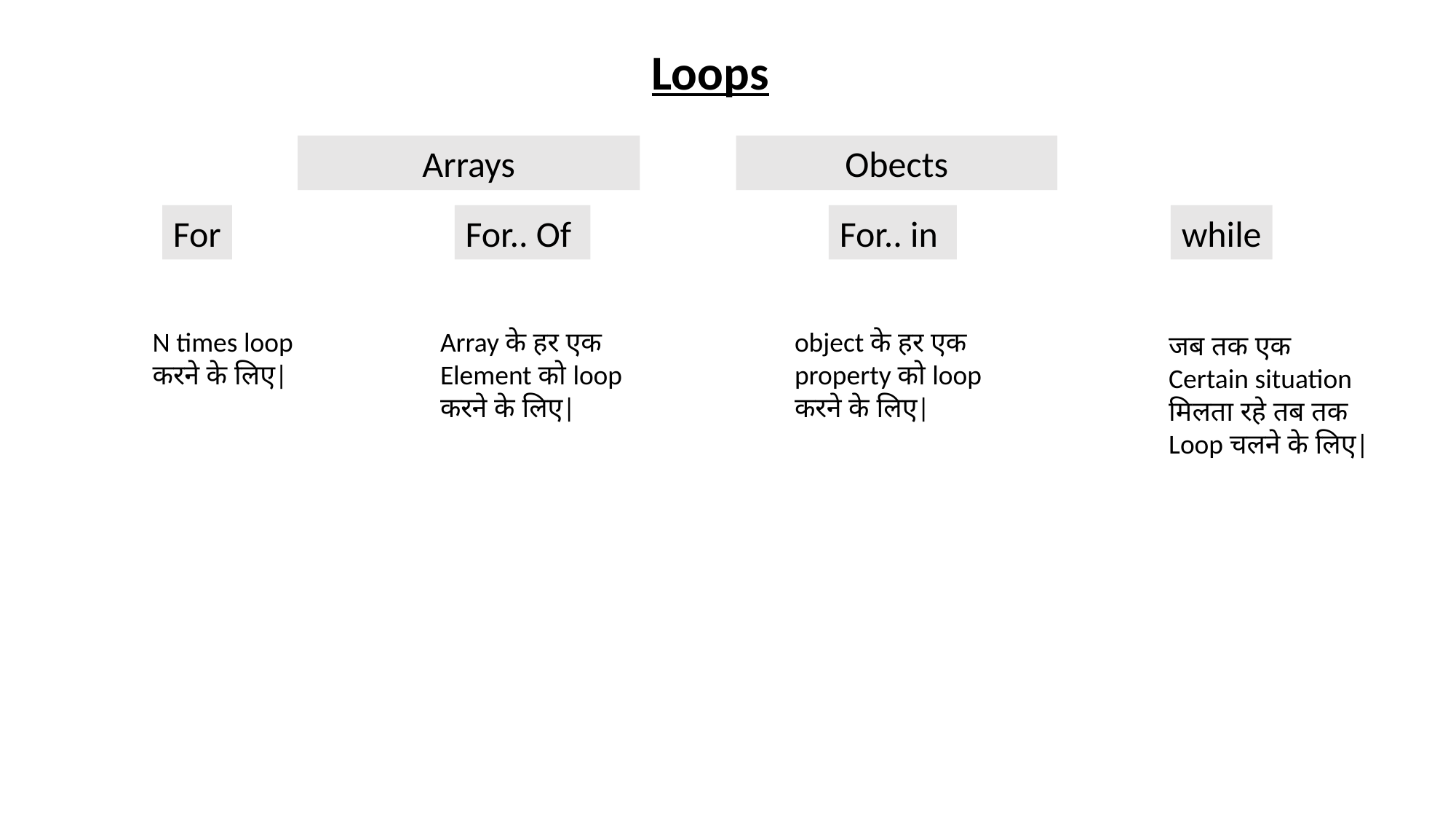

Loops
Arrays
Obects
For
For.. Of
For.. in
while
N times loop
करने के लिए|
Array के हर एक
Element को loop
करने के लिए|
object के हर एक
property को loop
करने के लिए|
जब तक एक
Certain situation
मिलता रहे तब तक
Loop चलने के लिए|